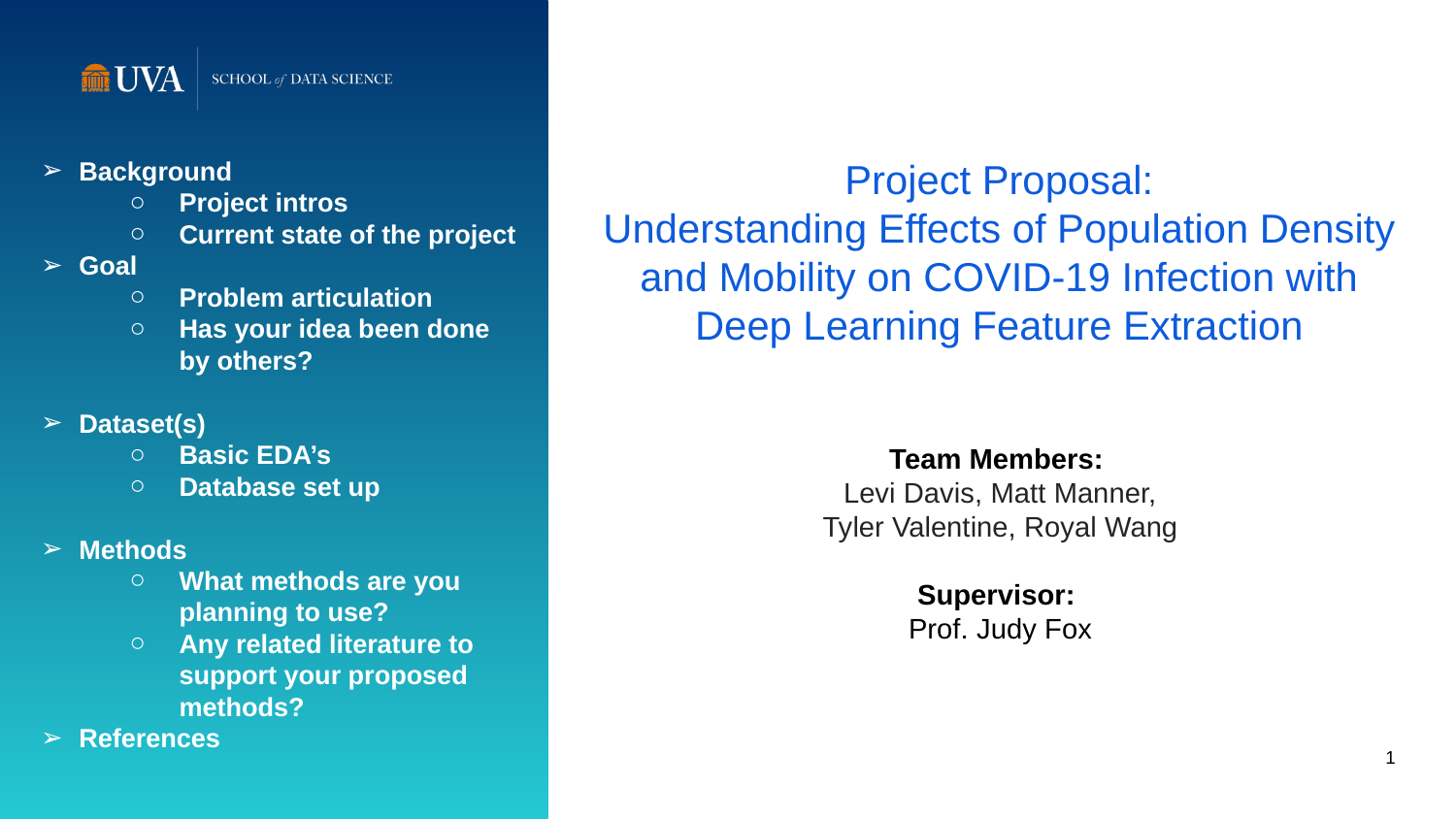

Background
Project intros
Current state of the project
Goal
Problem articulation
Has your idea been done by others?

Dataset(s)
Basic EDA’s
Database set up

Methods
What methods are you planning to use?
Any related literature to support your proposed methods?
References

Project Proposal:
Understanding Effects of Population Density and Mobility on COVID-19 Infection with Deep Learning Feature Extraction
Team Members:
Levi Davis, Matt Manner,
Tyler Valentine, Royal Wang

Supervisor:
Prof. Judy Fox
1